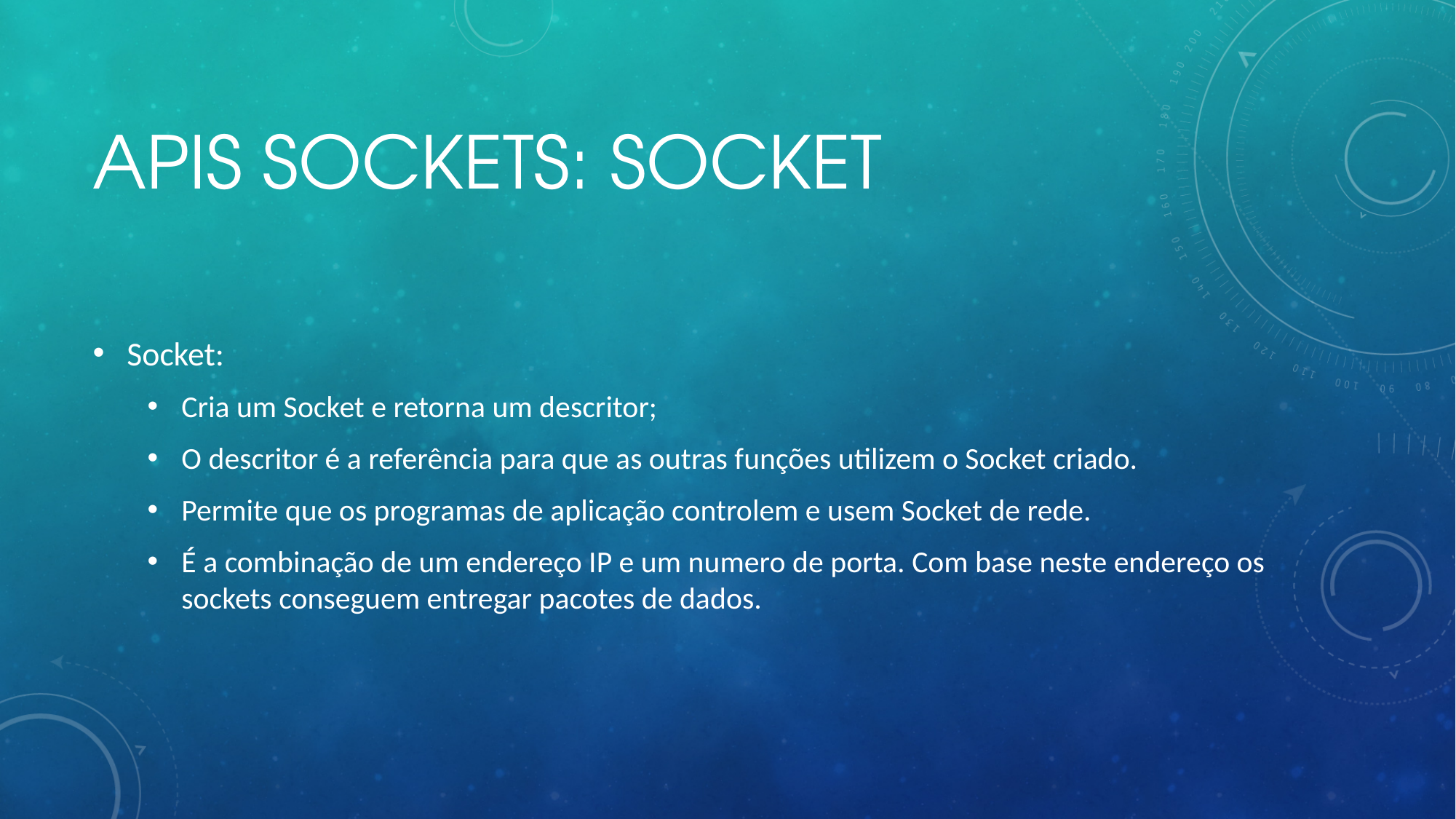

# APIs Sockets: Socket
Socket:
Cria um Socket e retorna um descritor;
O descritor é a referência para que as outras funções utilizem o Socket criado.
Permite que os programas de aplicação controlem e usem Socket de rede.
É a combinação de um endereço IP e um numero de porta. Com base neste endereço os sockets conseguem entregar pacotes de dados.